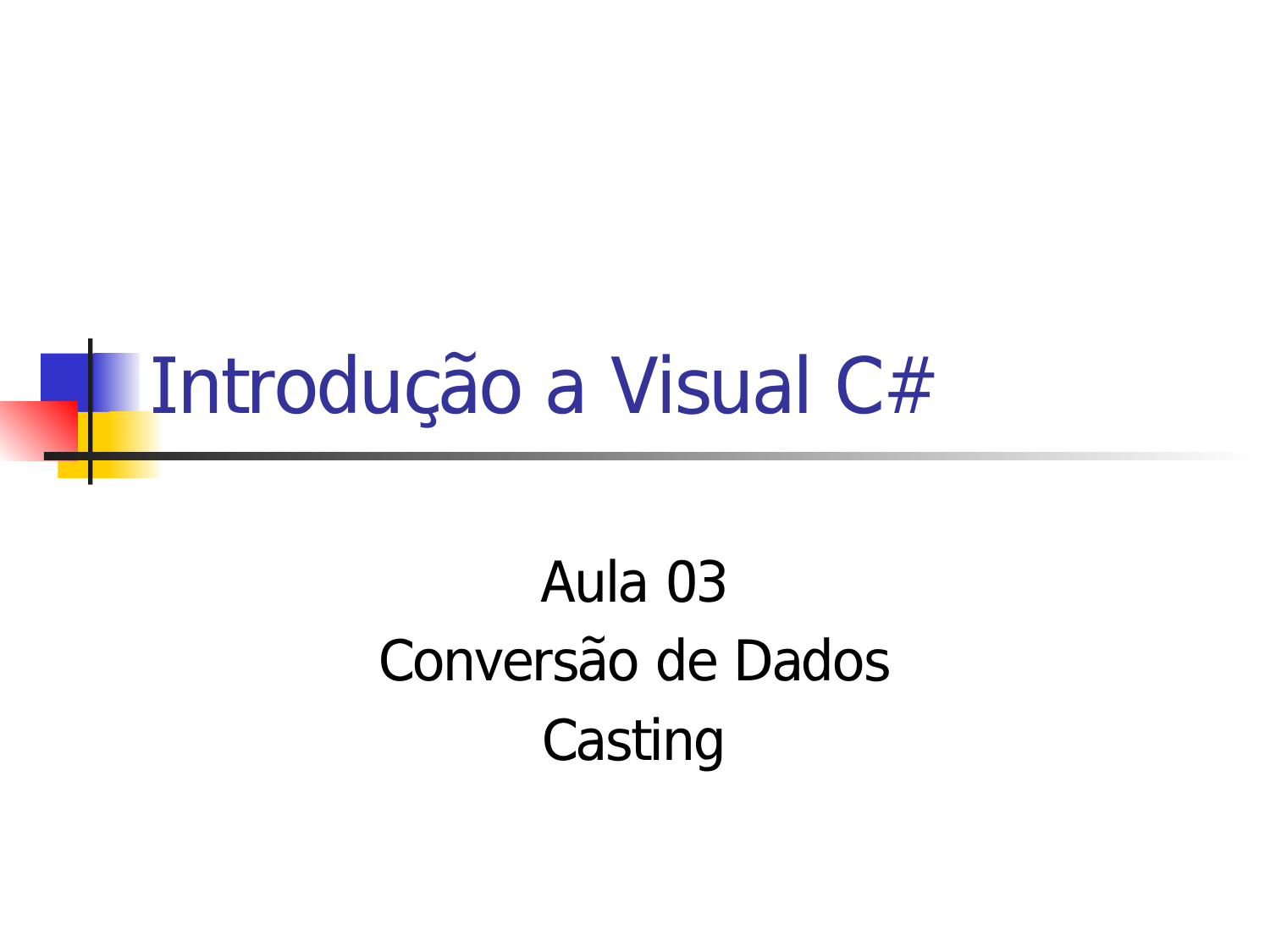

# Introdução a Visual C#
Aula 03
Conversão de Dados
Casting